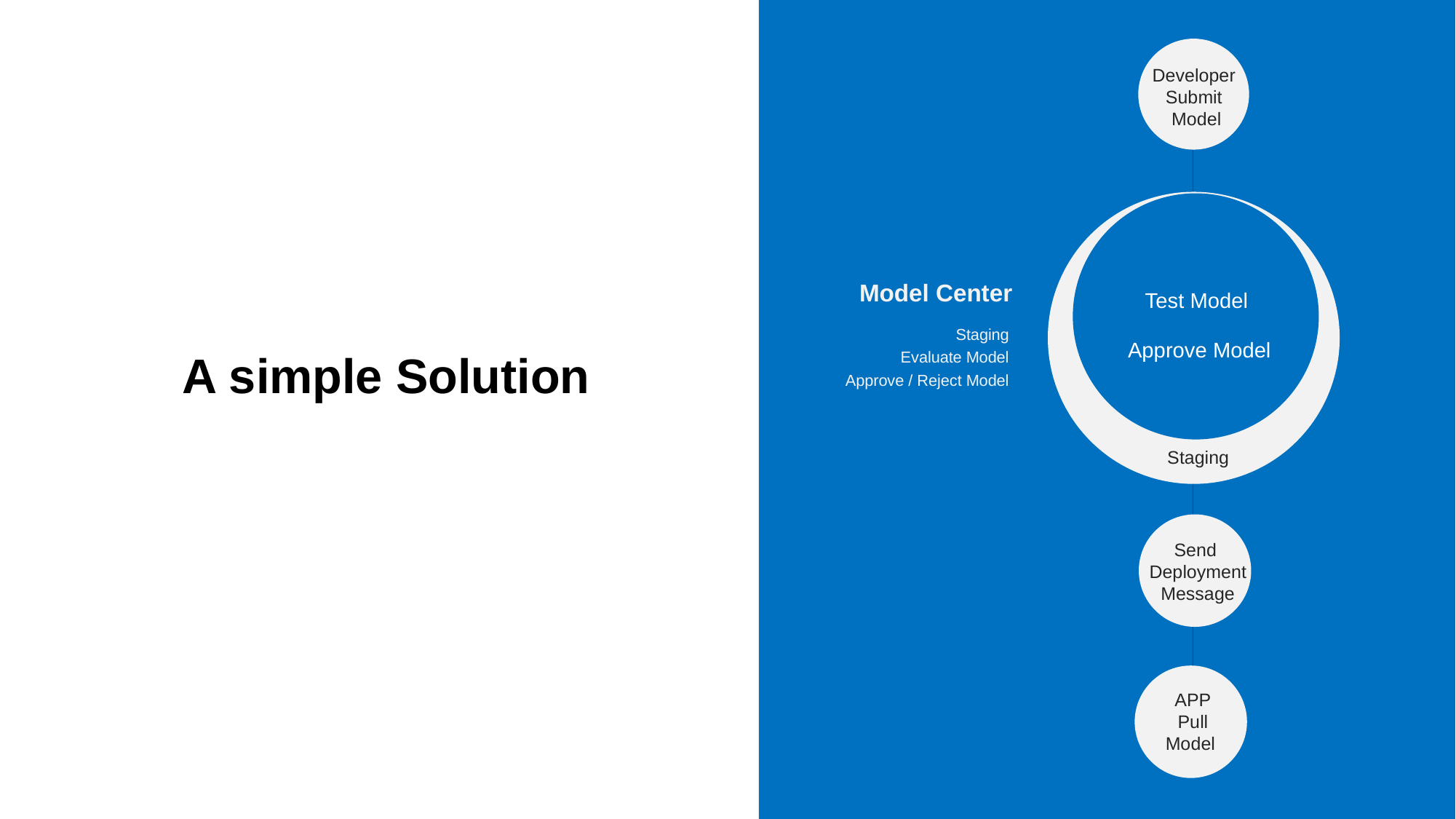

Developer
Submit
Model

Test Model
Approve Model
Staging

Send
Deployment
Message

APP
Pull
Model
Model Center
Staging
Evaluate Model
Approve / Reject Model
A simple Solution